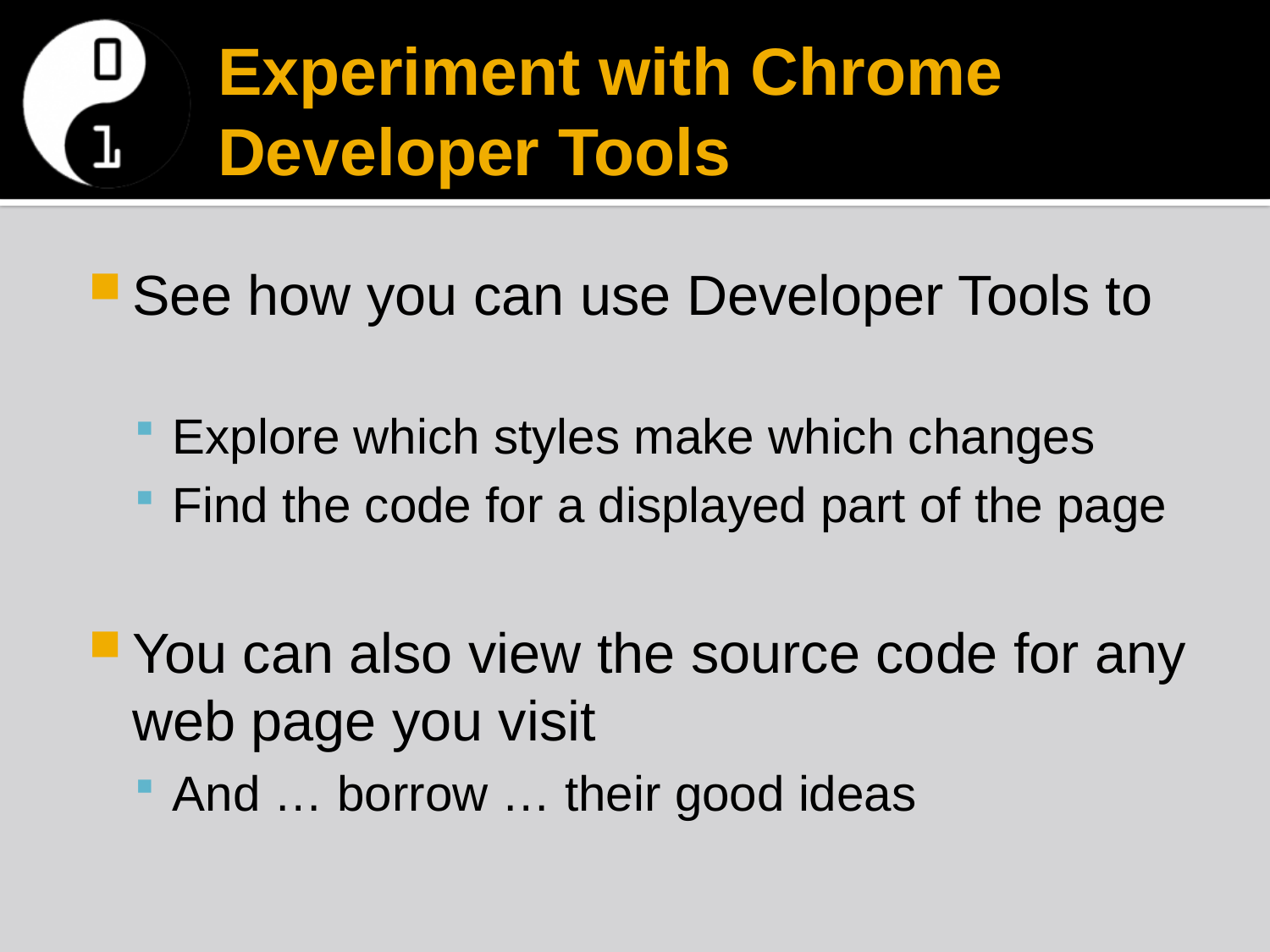

# Experiment with Chrome Developer Tools
See how you can use Developer Tools to

Explore which styles make which changes
Find the code for a displayed part of the page

You can also view the source code for any web page you visit
And … borrow … their good ideas